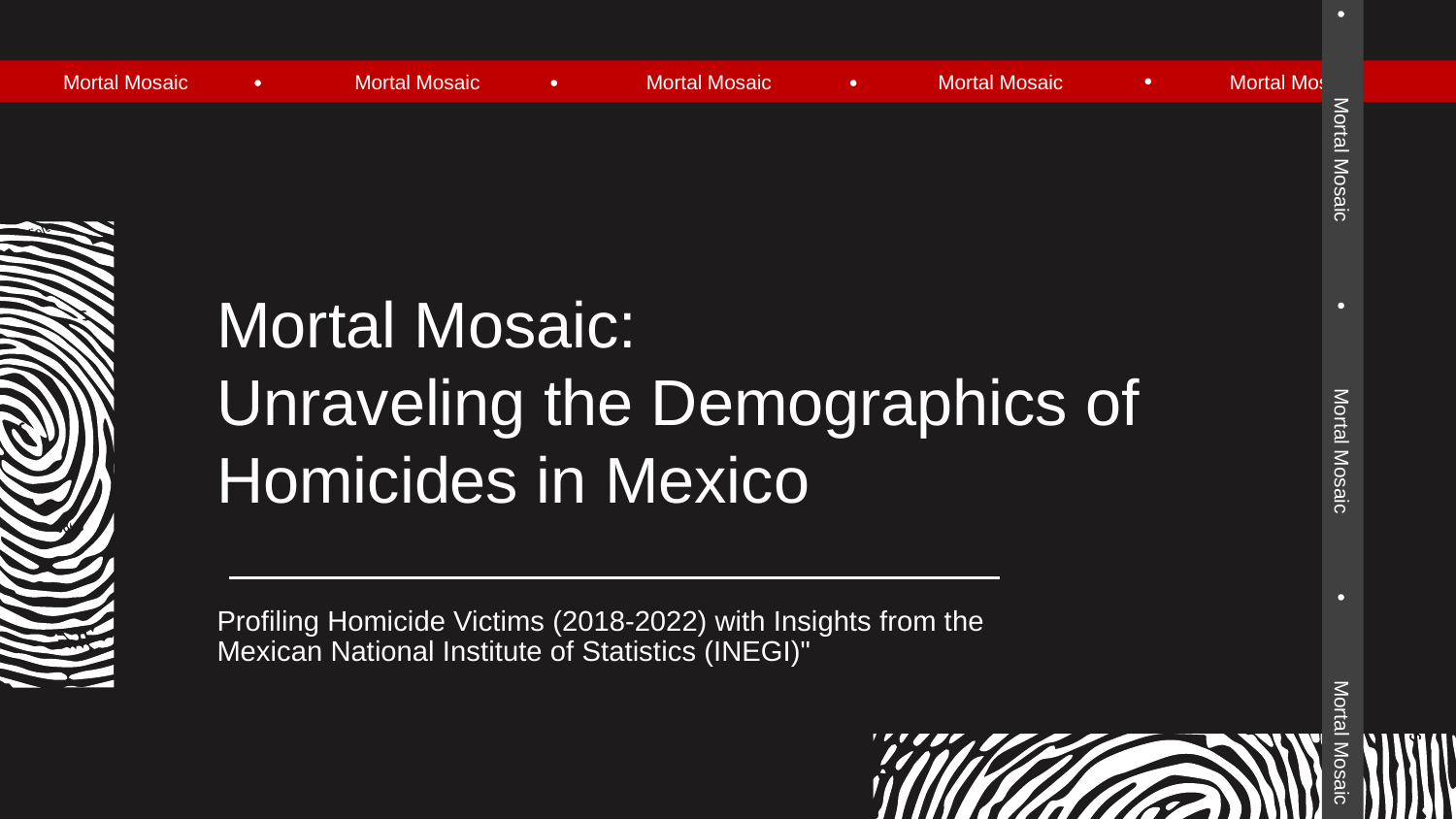

Mortal Mosaic

Mortal Mosaic

Mortal Mosaic

Mortal Mosaic
Mortal Mosaic
Mortal Mosaic
Mortal Mosaic
Mortal Mosaic

Mortal Mosaic:
Unraveling the Demographics of Homicides in Mexico
# Profiling Homicide Victims (2018-2022) with Insights from the Mexican National Institute of Statistics (INEGI)"